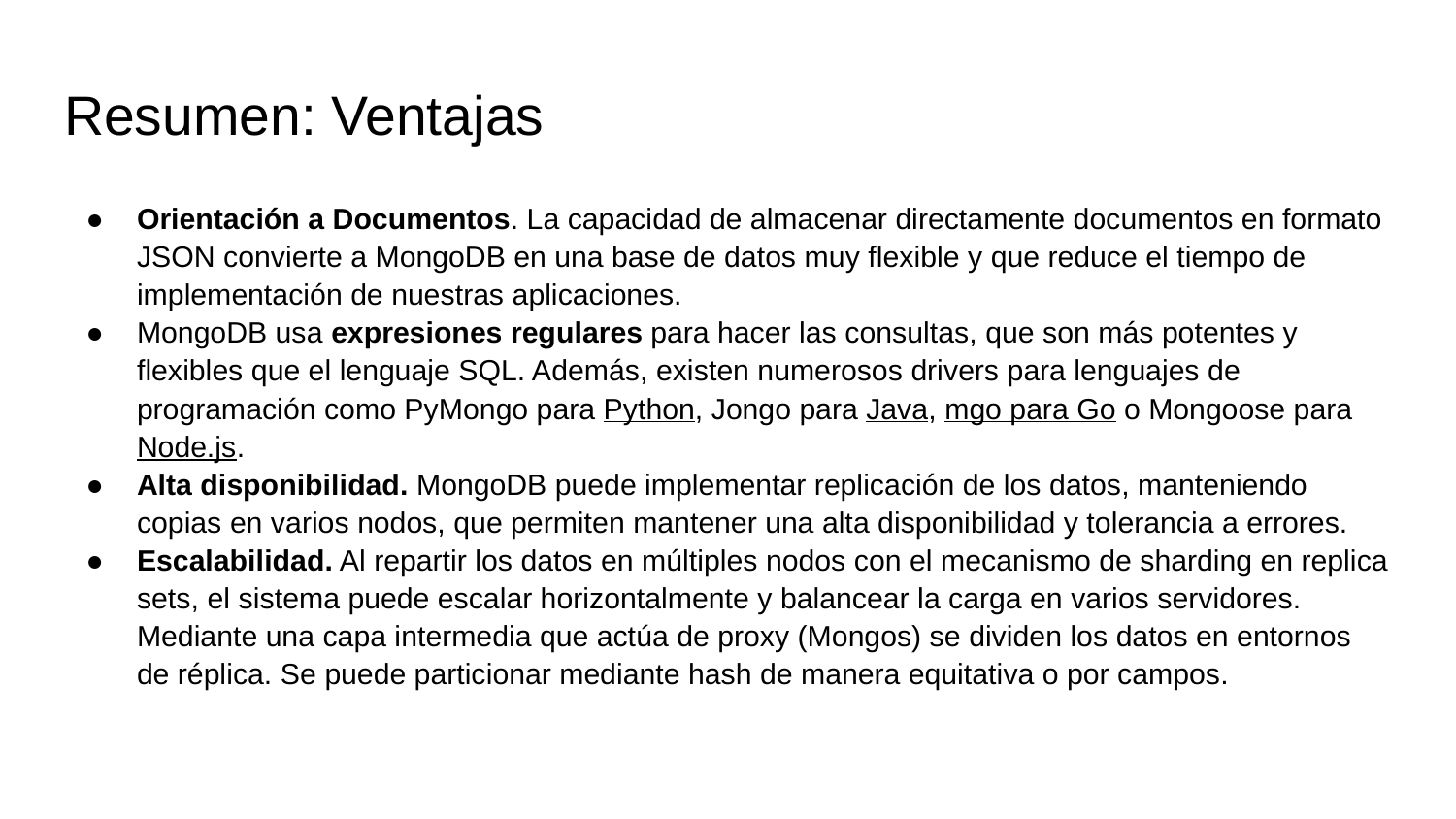

# Resumen: Ventajas
Orientación a Documentos. La capacidad de almacenar directamente documentos en formato JSON convierte a MongoDB en una base de datos muy flexible y que reduce el tiempo de implementación de nuestras aplicaciones.
MongoDB usa expresiones regulares para hacer las consultas, que son más potentes y flexibles que el lenguaje SQL. Además, existen numerosos drivers para lenguajes de programación como PyMongo para Python, Jongo para Java, mgo para Go o Mongoose para Node.js.
Alta disponibilidad. MongoDB puede implementar replicación de los datos, manteniendo copias en varios nodos, que permiten mantener una alta disponibilidad y tolerancia a errores.
Escalabilidad. Al repartir los datos en múltiples nodos con el mecanismo de sharding en replica sets, el sistema puede escalar horizontalmente y balancear la carga en varios servidores. Mediante una capa intermedia que actúa de proxy (Mongos) se dividen los datos en entornos de réplica. Se puede particionar mediante hash de manera equitativa o por campos.